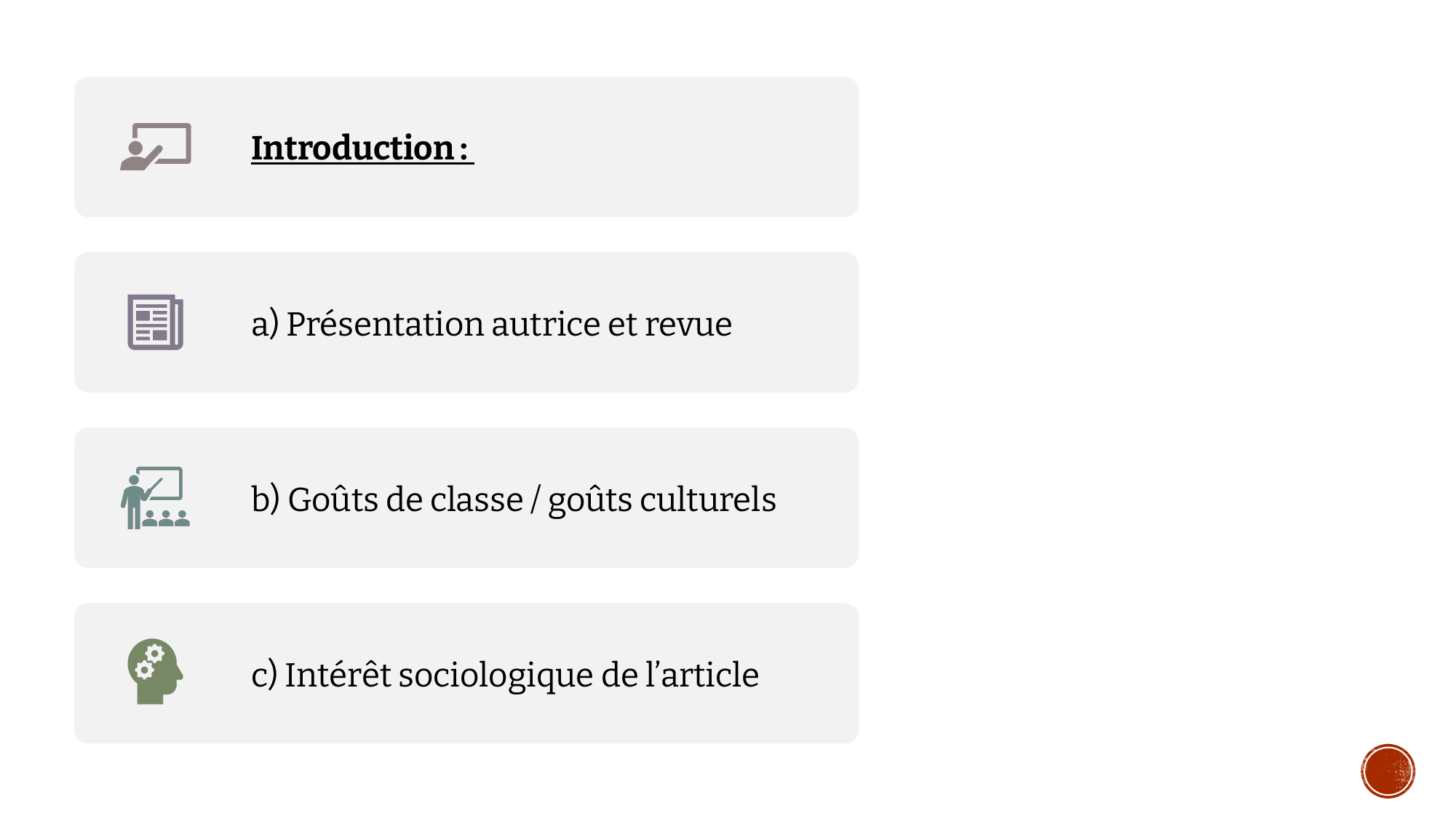

Introduction :
a) Présentation autrice et revue
b) Goûts de classe / goûts culturels
c) Intérêt sociologique de l’article
#